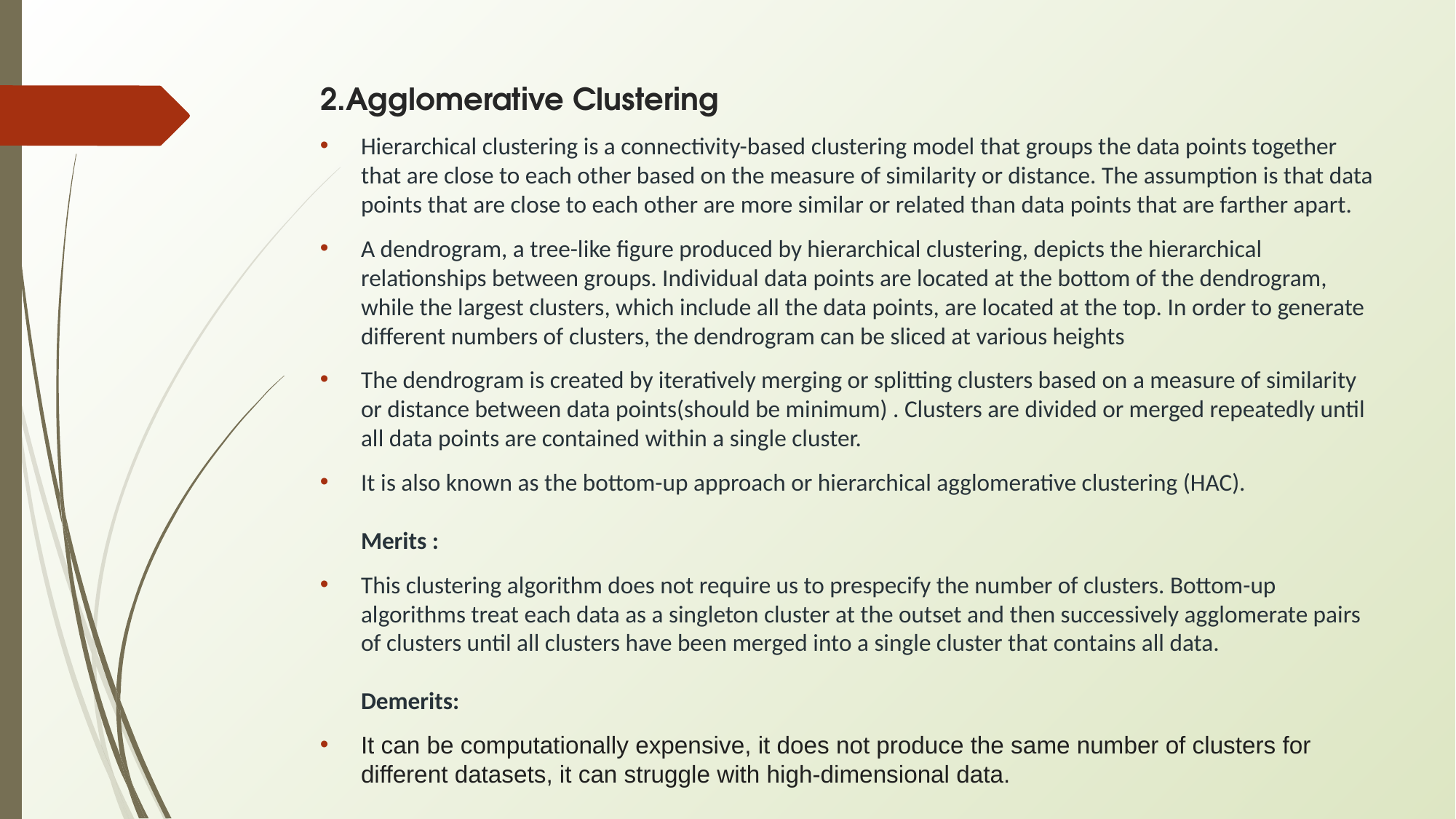

# 2.Agglomerative Clustering
Hierarchical clustering is a connectivity-based clustering model that groups the data points together that are close to each other based on the measure of similarity or distance. The assumption is that data points that are close to each other are more similar or related than data points that are farther apart.
A dendrogram, a tree-like figure produced by hierarchical clustering, depicts the hierarchical relationships between groups. Individual data points are located at the bottom of the dendrogram, while the largest clusters, which include all the data points, are located at the top. In order to generate different numbers of clusters, the dendrogram can be sliced at various heights
The dendrogram is created by iteratively merging or splitting clusters based on a measure of similarity or distance between data points(should be minimum) . Clusters are divided or merged repeatedly until all data points are contained within a single cluster.
It is also known as the bottom-up approach or hierarchical agglomerative clustering (HAC).
Merits :
This clustering algorithm does not require us to prespecify the number of clusters. Bottom-up algorithms treat each data as a singleton cluster at the outset and then successively agglomerate pairs of clusters until all clusters have been merged into a single cluster that contains all data.
Demerits:
It can be computationally expensive, it does not produce the same number of clusters for different datasets, it can struggle with high-dimensional data.